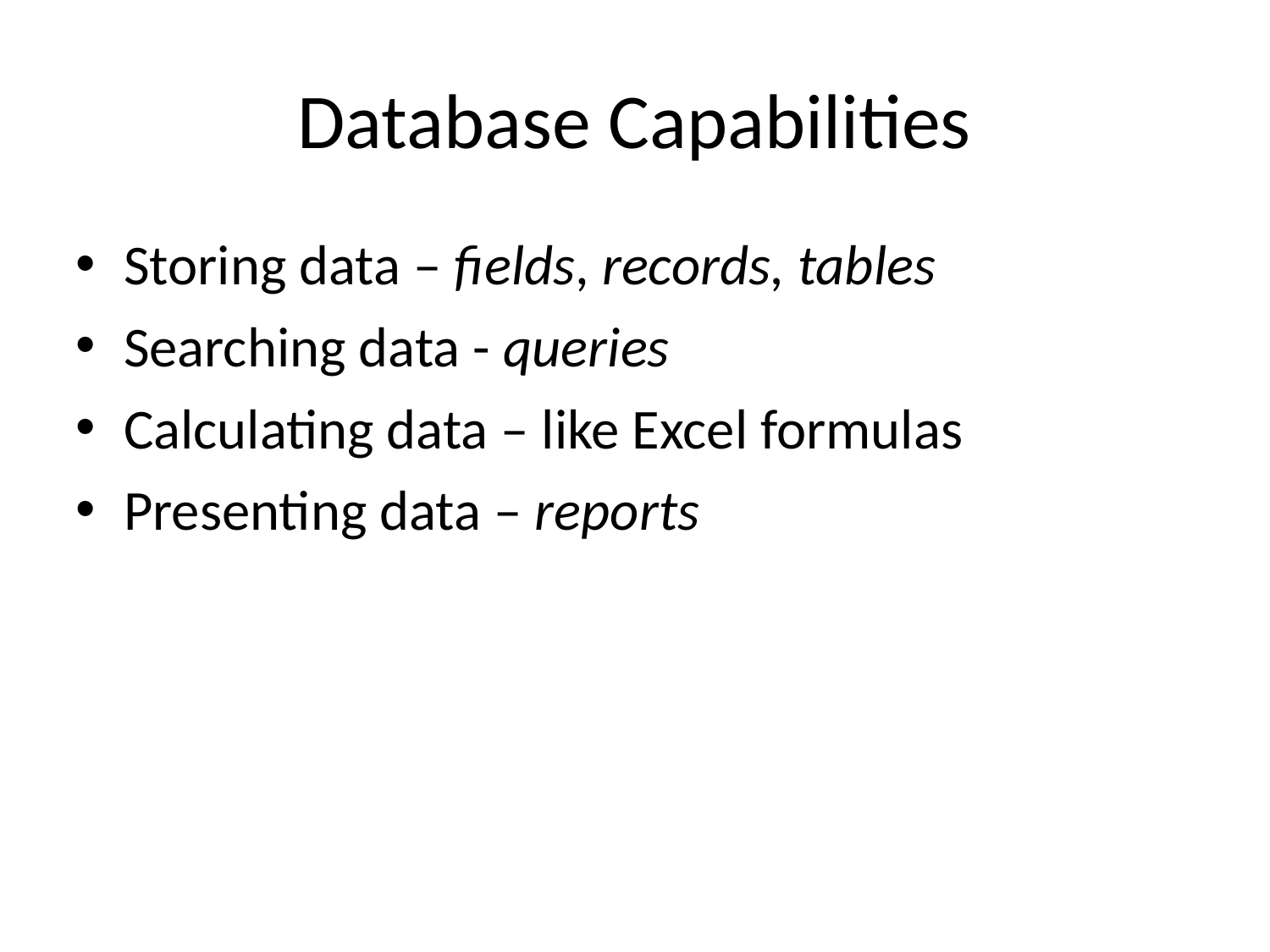

# Database Capabilities
Storing data – fields, records, tables
Searching data - queries
Calculating data – like Excel formulas
Presenting data – reports